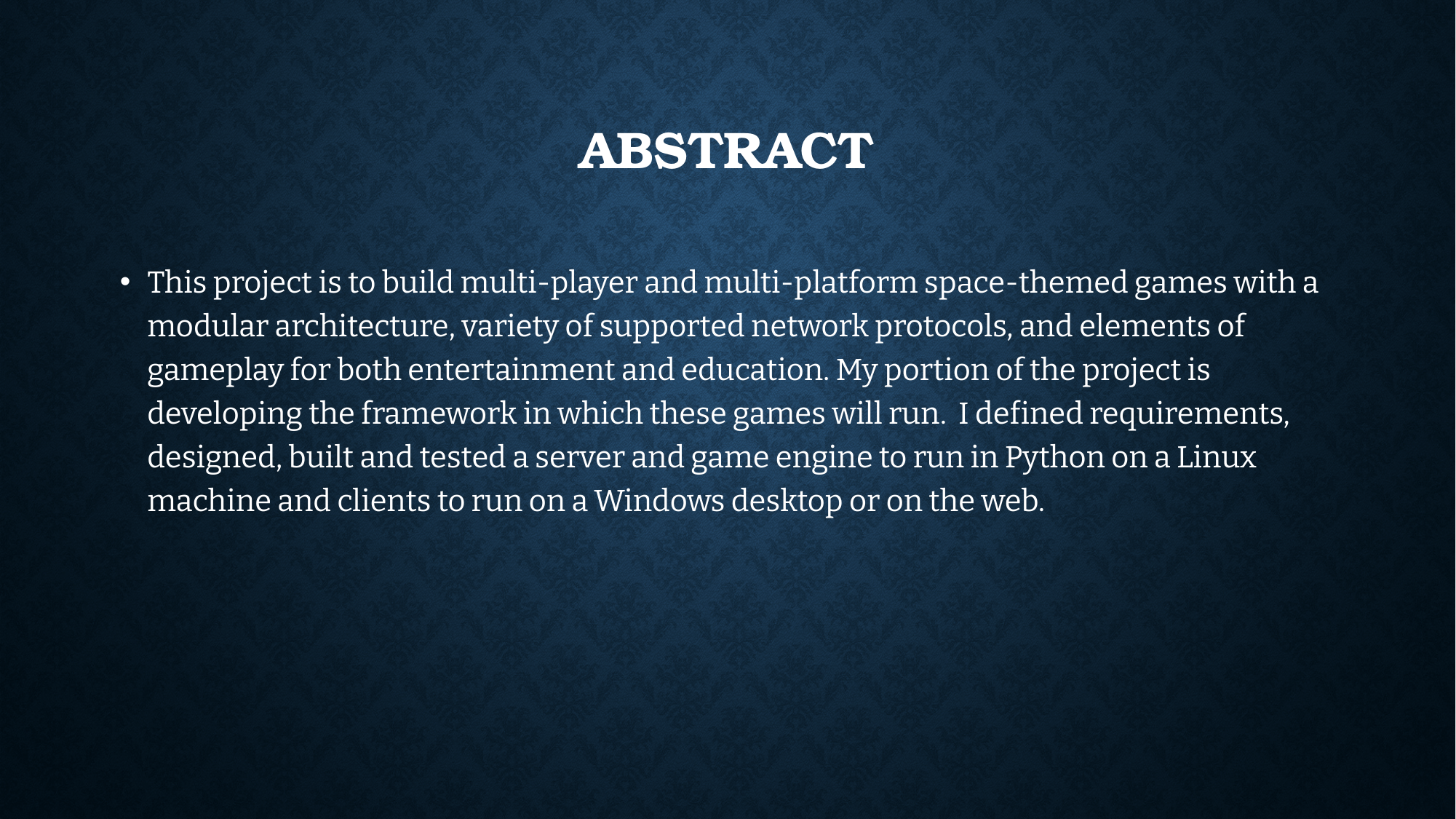

# Abstract
This project is to build multi-player and multi-platform space-themed games with a modular architecture, variety of supported network protocols, and elements of gameplay for both entertainment and education. My portion of the project is developing the framework in which these games will run.  I defined requirements, designed, built and tested a server and game engine to run in Python on a Linux machine and clients to run on a Windows desktop or on the web.